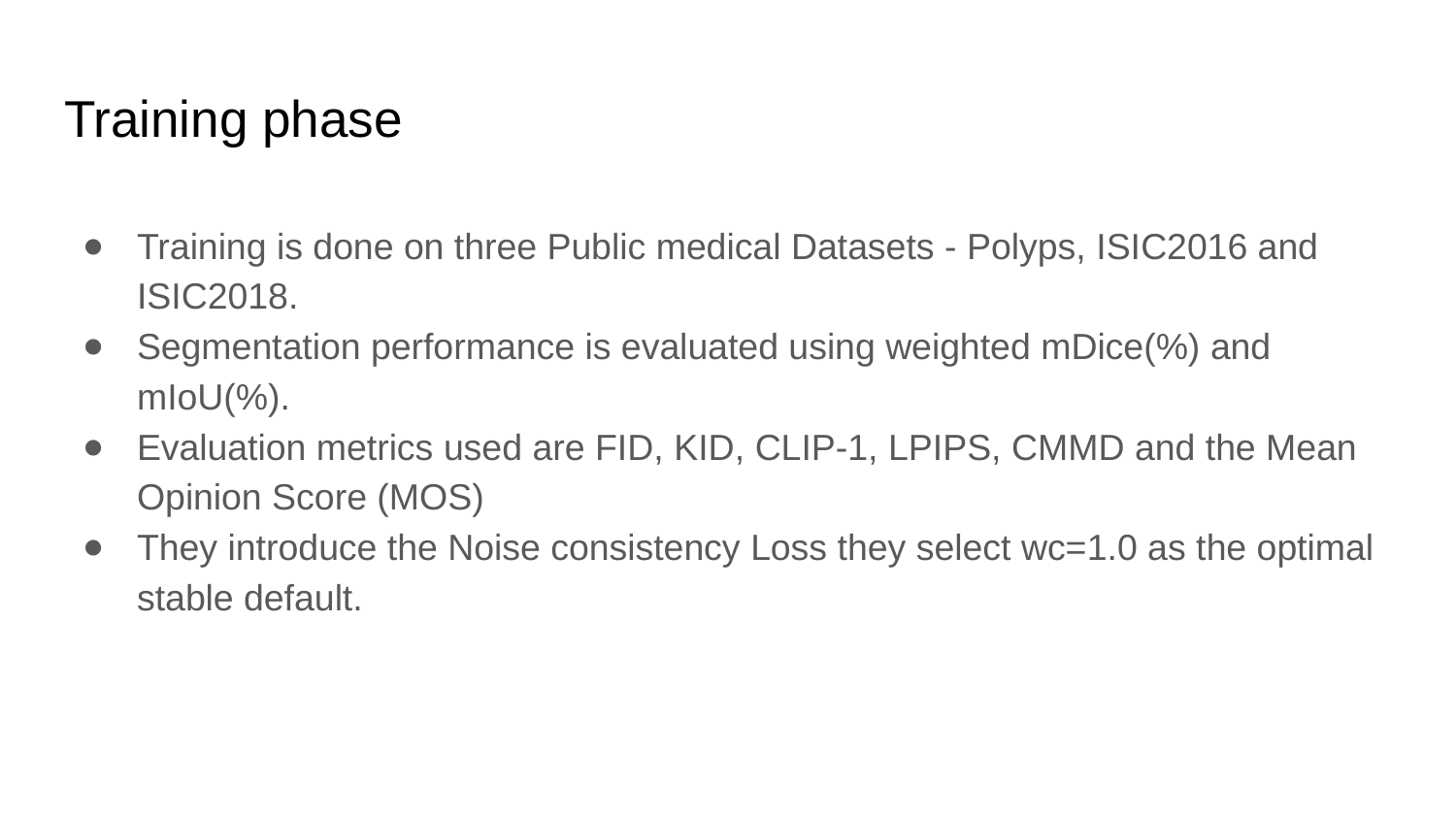

# Training phase

Training is done on three Public medical Datasets - Polyps, ISIC2016 and ISIC2018.
Segmentation performance is evaluated using weighted mDice(%) and mIoU(%).
Evaluation metrics used are FID, KID, CLIP-1, LPIPS, CMMD and the Mean Opinion Score (MOS)
They introduce the Noise consistency Loss they select wc=1.0 as the optimal stable default.